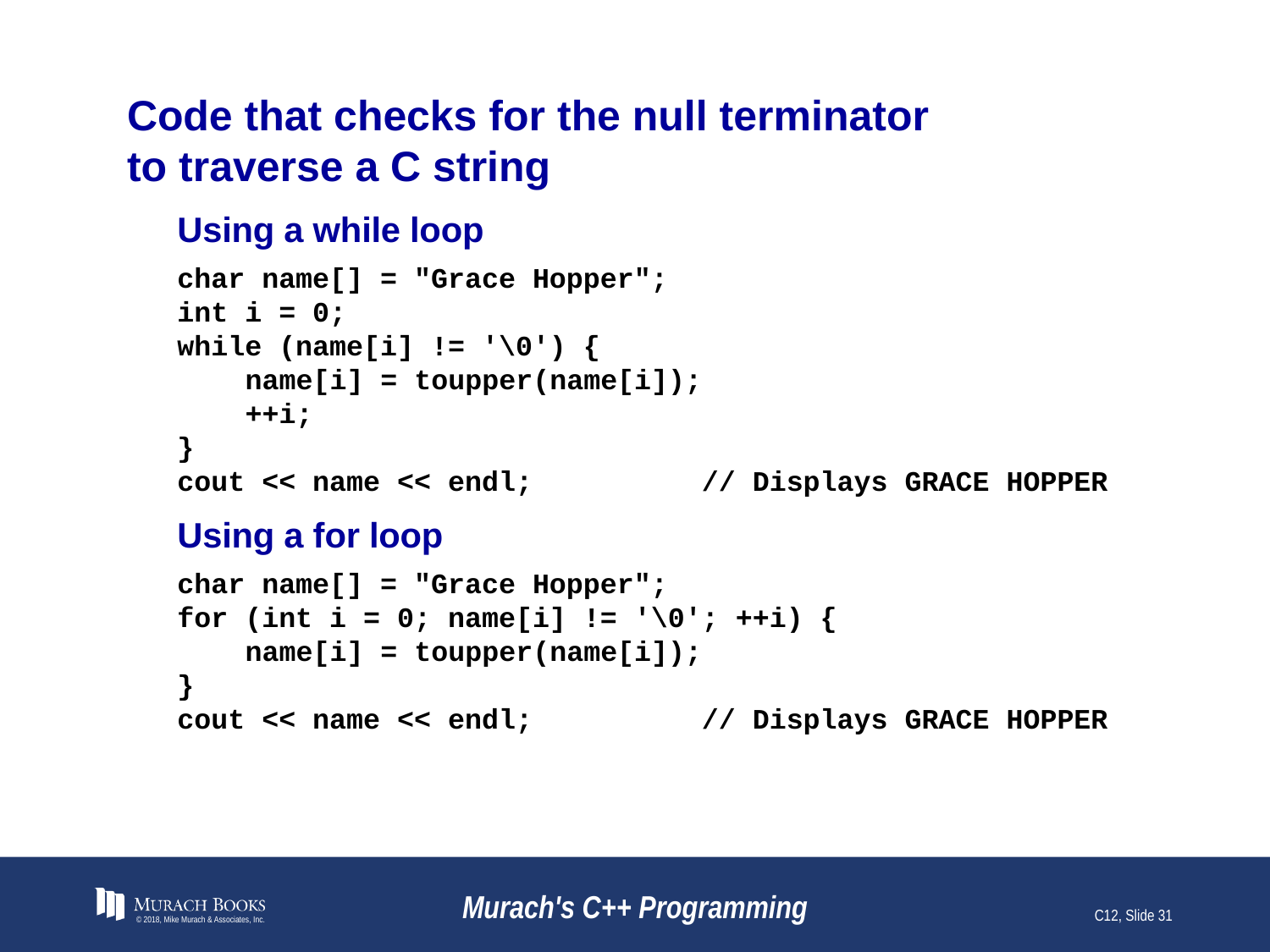

# Code that checks for the null terminator to traverse a C string
Using a while loop
char name[] = "Grace Hopper";
int i = 0;
while (name[i] != '\0') {
    name[i] = toupper(name[i]);
    ++i;
}
cout << name << endl;          // Displays GRACE HOPPER
Using a for loop
char name[] = "Grace Hopper";
for (int i = 0; name[i] != '\0'; ++i) {
    name[i] = toupper(name[i]);
}
cout << name << endl;          // Displays GRACE HOPPER

© 2018, Mike Murach & Associates, Inc.
Murach's C++ Programming

C12, Slide 31